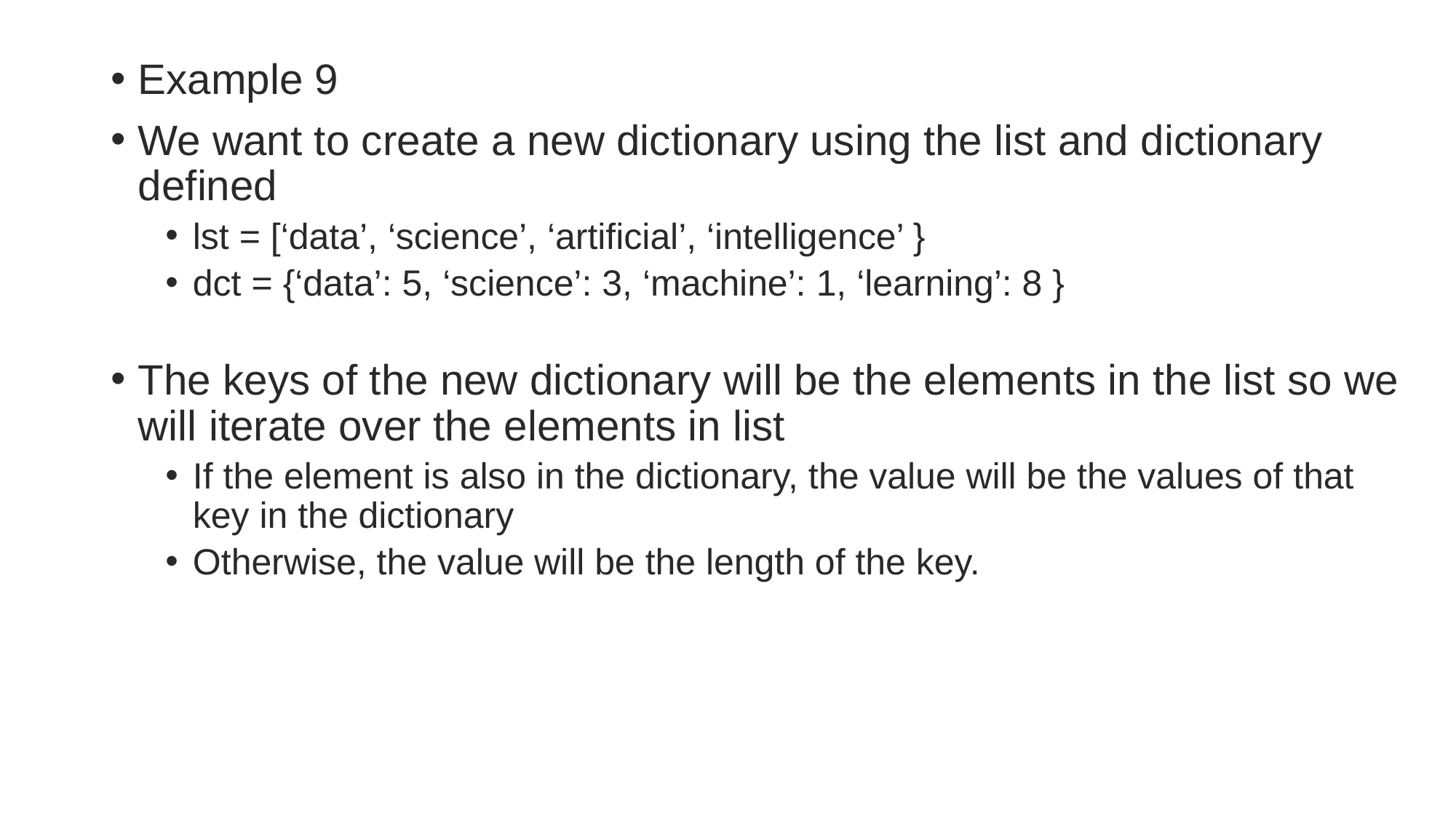

Example 9
We want to create a new dictionary using the list and dictionary defined
lst = [‘data’, ‘science’, ‘artificial’, ‘intelligence’ }
dct = {‘data’: 5, ‘science’: 3, ‘machine’: 1, ‘learning’: 8 }
The keys of the new dictionary will be the elements in the list so we will iterate over the elements in list
If the element is also in the dictionary, the value will be the values of that key in the dictionary
Otherwise, the value will be the length of the key.